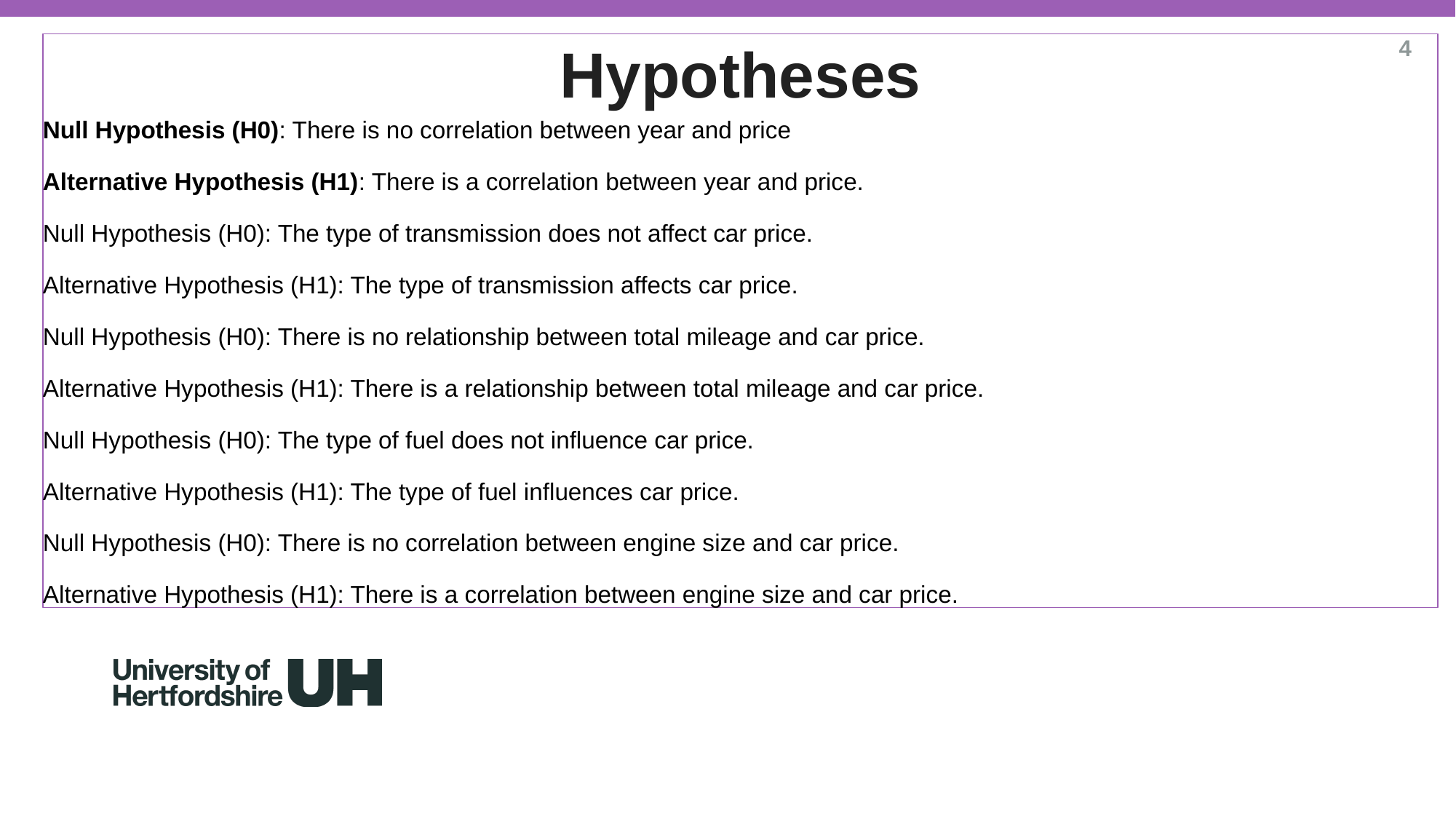

# Hypotheses
Null Hypothesis (H0): There is no correlation between year and price
Alternative Hypothesis (H1): There is a correlation between year and price.
Null Hypothesis (H0): The type of transmission does not affect car price.
Alternative Hypothesis (H1): The type of transmission affects car price.
Null Hypothesis (H0): There is no relationship between total mileage and car price.
Alternative Hypothesis (H1): There is a relationship between total mileage and car price.
Null Hypothesis (H0): The type of fuel does not influence car price.
Alternative Hypothesis (H1): The type of fuel influences car price.
Null Hypothesis (H0): There is no correlation between engine size and car price.
Alternative Hypothesis (H1): There is a correlation between engine size and car price.

4